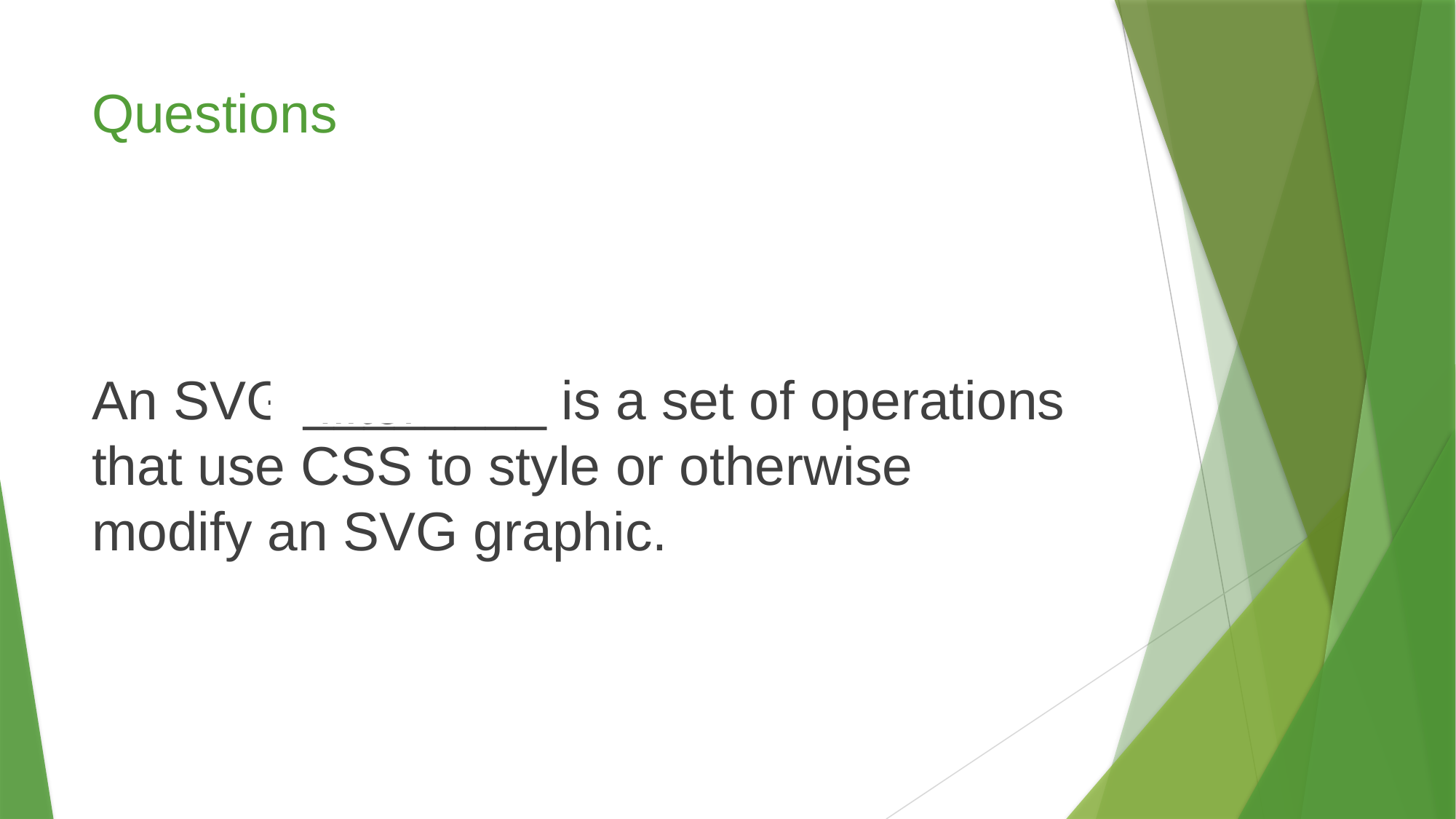

# Questions
An SVG ________ is a set of operations that use CSS to style or otherwise modify an SVG graphic.

filter